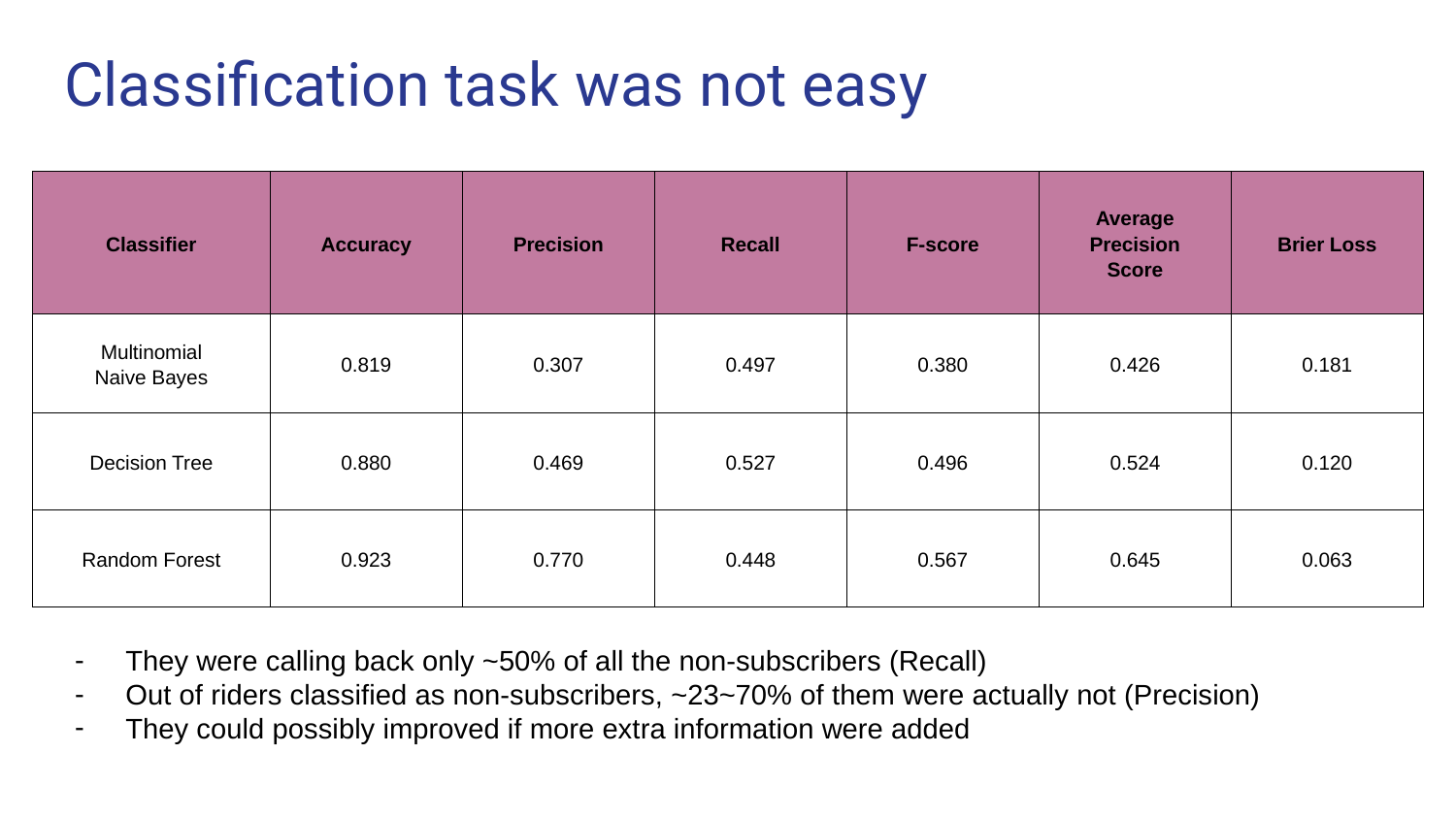

# Classification task was not easy
| Classifier | Accuracy | Precision | Recall | F-score | Average Precision Score | Brier Loss |
| --- | --- | --- | --- | --- | --- | --- |
| Multinomial Naive Bayes | 0.819 | 0.307 | 0.497 | 0.380 | 0.426 | 0.181 |
| Decision Tree | 0.880 | 0.469 | 0.527 | 0.496 | 0.524 | 0.120 |
| Random Forest | 0.923 | 0.770 | 0.448 | 0.567 | 0.645 | 0.063 |
They were calling back only ~50% of all the non-subscribers (Recall)
Out of riders classified as non-subscribers, ~23~70% of them were actually not (Precision)
They could possibly improved if more extra information were added